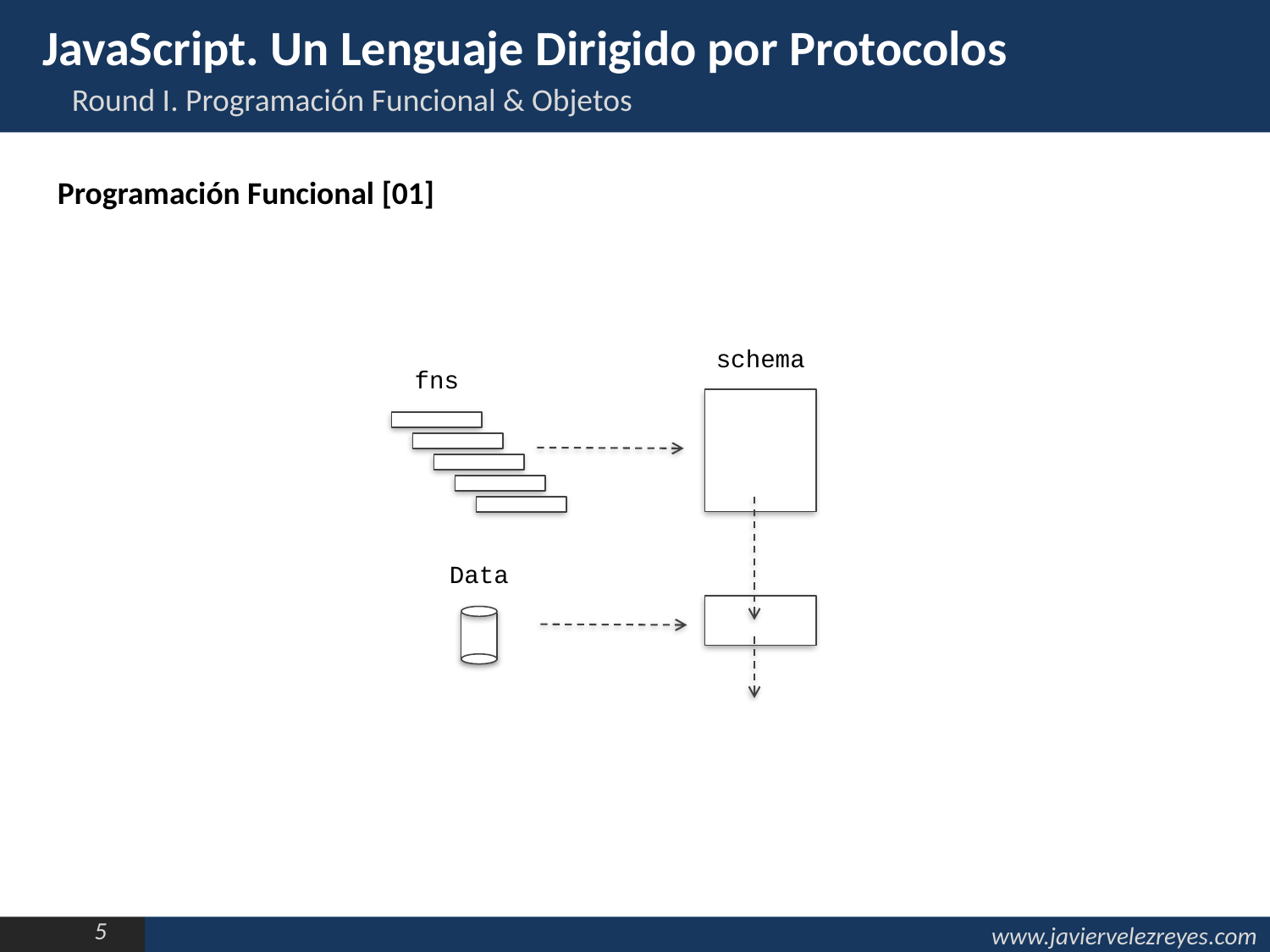

JavaScript. Un Lenguaje Dirigido por Protocolos
Round I. Programación Funcional & Objetos
Programación Funcional [01]
schema
fns

Data